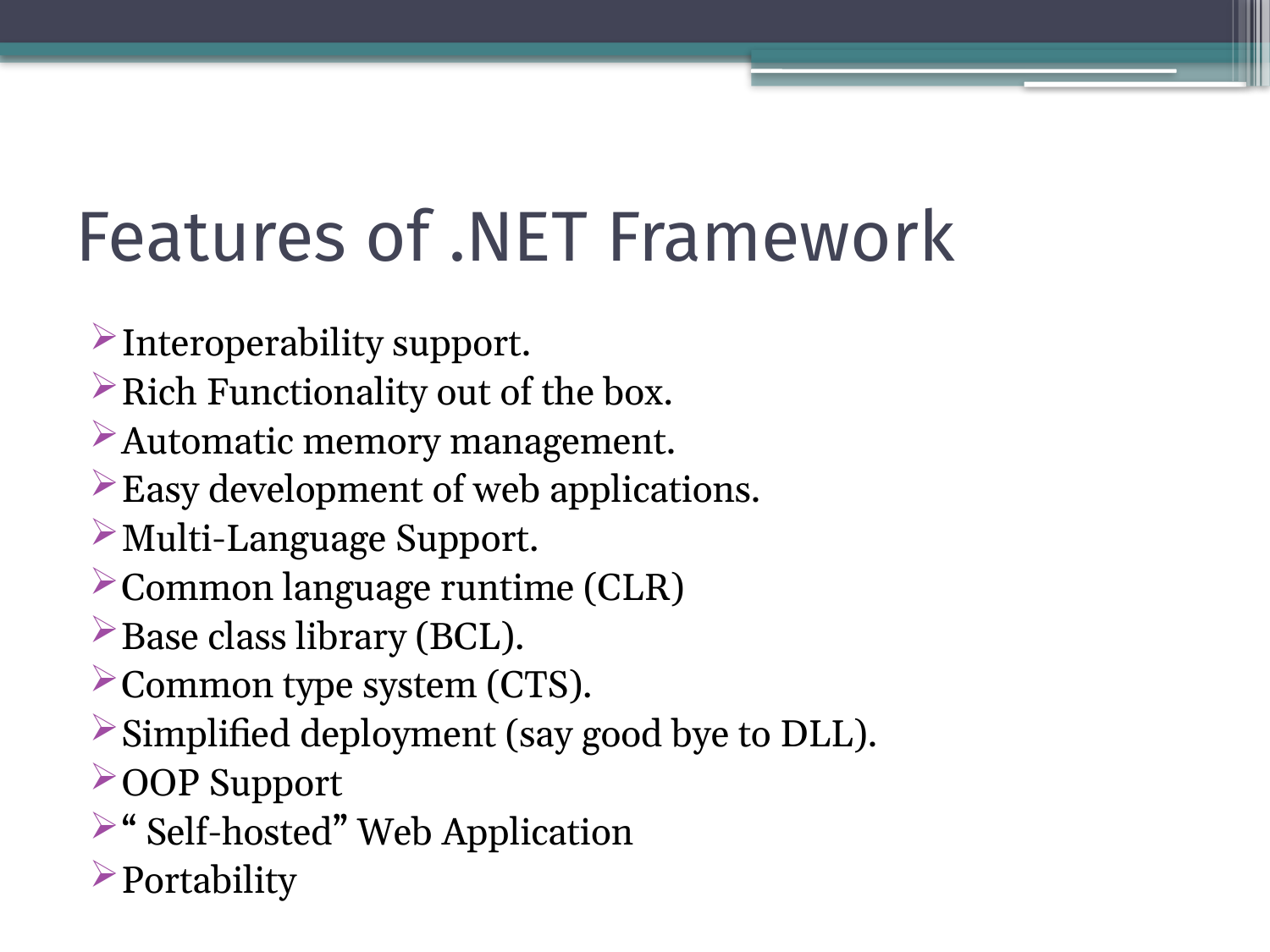

# Features of .NET Framework
Interoperability support.
Rich Functionality out of the box.
Automatic memory management.
Easy development of web applications.
Multi-Language Support.
Common language runtime (CLR)
Base class library (BCL).
Common type system (CTS).
Simplified deployment (say good bye to DLL).
OOP Support
“ Self-hosted” Web Application
Portability